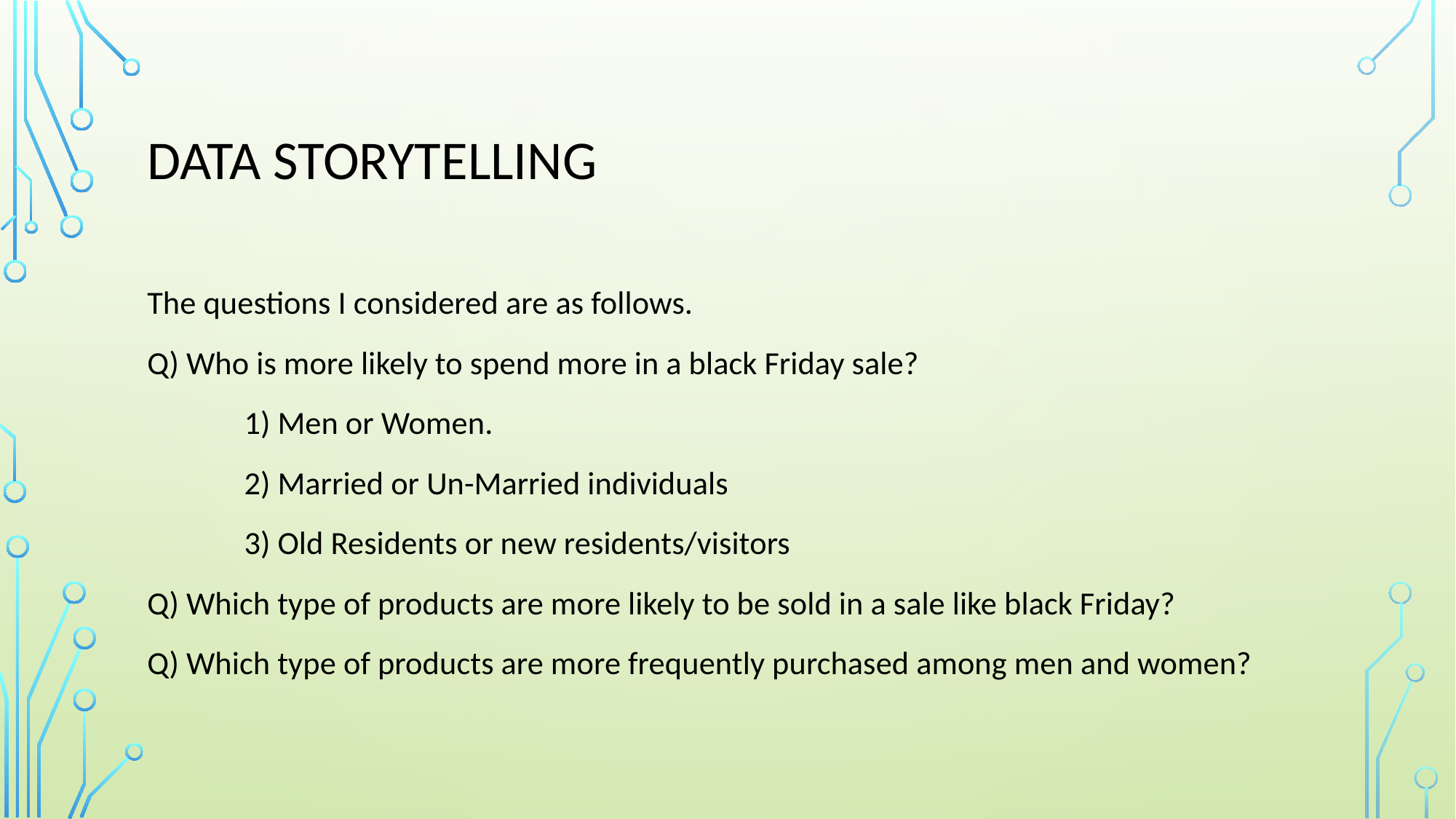

# Data Storytelling
The questions I considered are as follows.
Q) Who is more likely to spend more in a black Friday sale?
	1) Men or Women.
	2) Married or Un-Married individuals
	3) Old Residents or new residents/visitors
Q) Which type of products are more likely to be sold in a sale like black Friday?
Q) Which type of products are more frequently purchased among men and women?